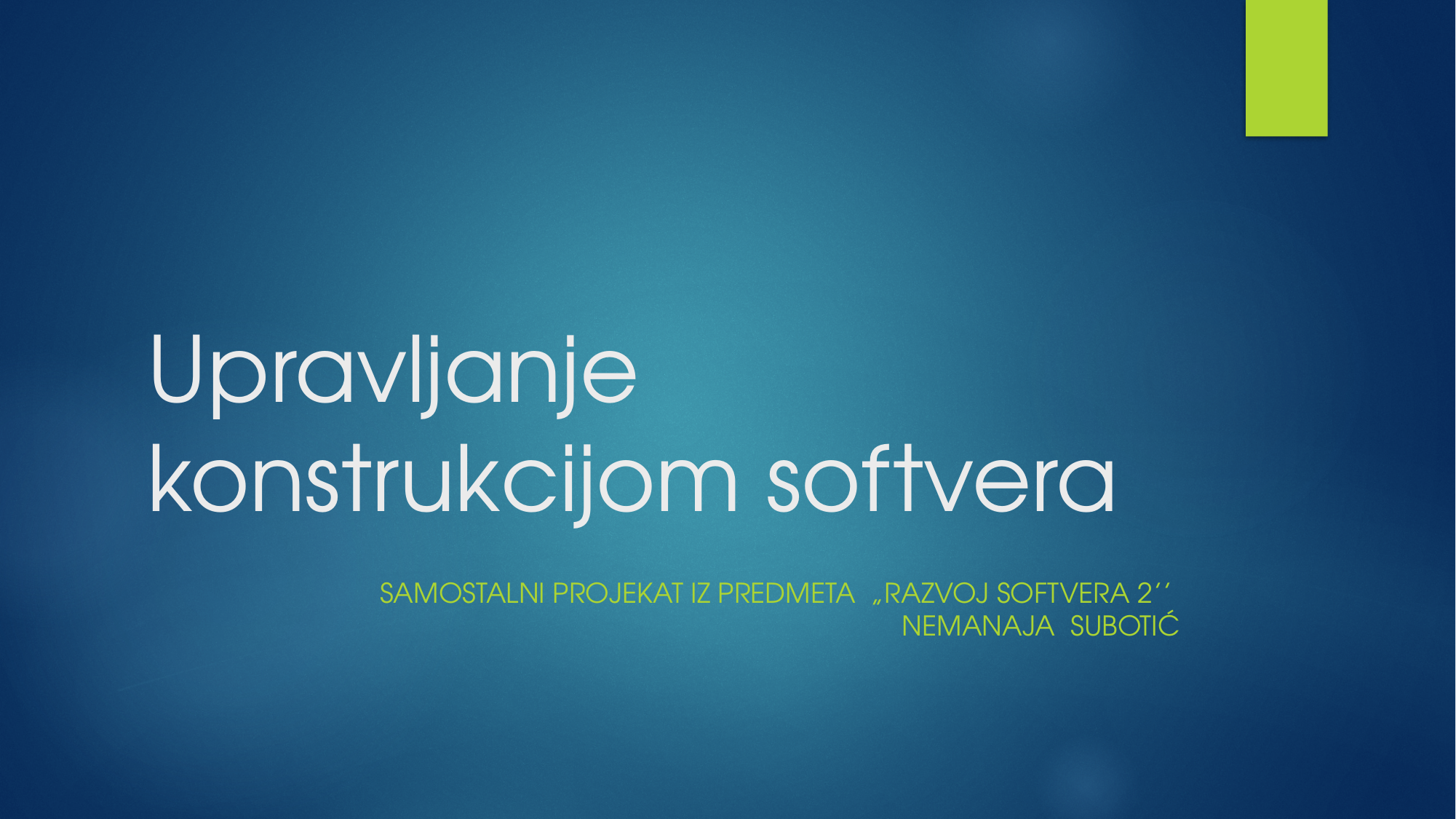

# Upravljanje konstrukcijom softvera
Samostalni Projekat iz predmeta  „Razvoj softvera 2’’
Nemanaja  subotić